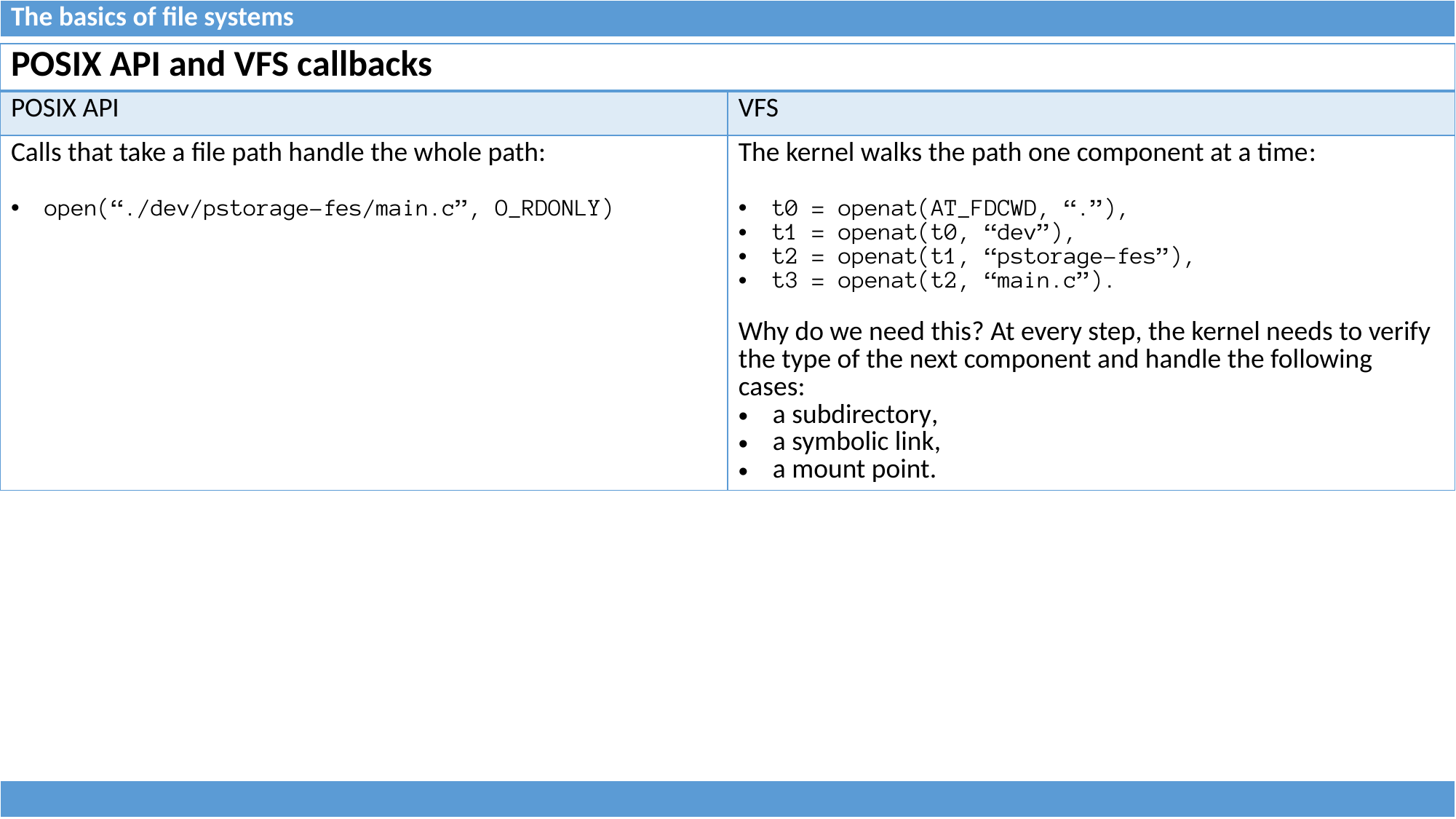

| The basics of file systems |
| --- |
| POSIX API and VFS callbacks |  |
| --- | --- |
| POSIX API | VFS |
| Calls that take a file path handle the whole path: open(“./dev/pstorage-fes/main.c”, O\_RDONLY) | The kernel walks the path one component at a time: t0 = openat(AT\_FDCWD, “.”), t1 = openat(t0, “dev”), t2 = openat(t1, “pstorage-fes”), t3 = openat(t2, “main.c”). Why do we need this? At every step, the kernel needs to verify the type of the next component and handle the following cases: a subdirectory, a symbolic link, a mount point. |
|  |
| --- |